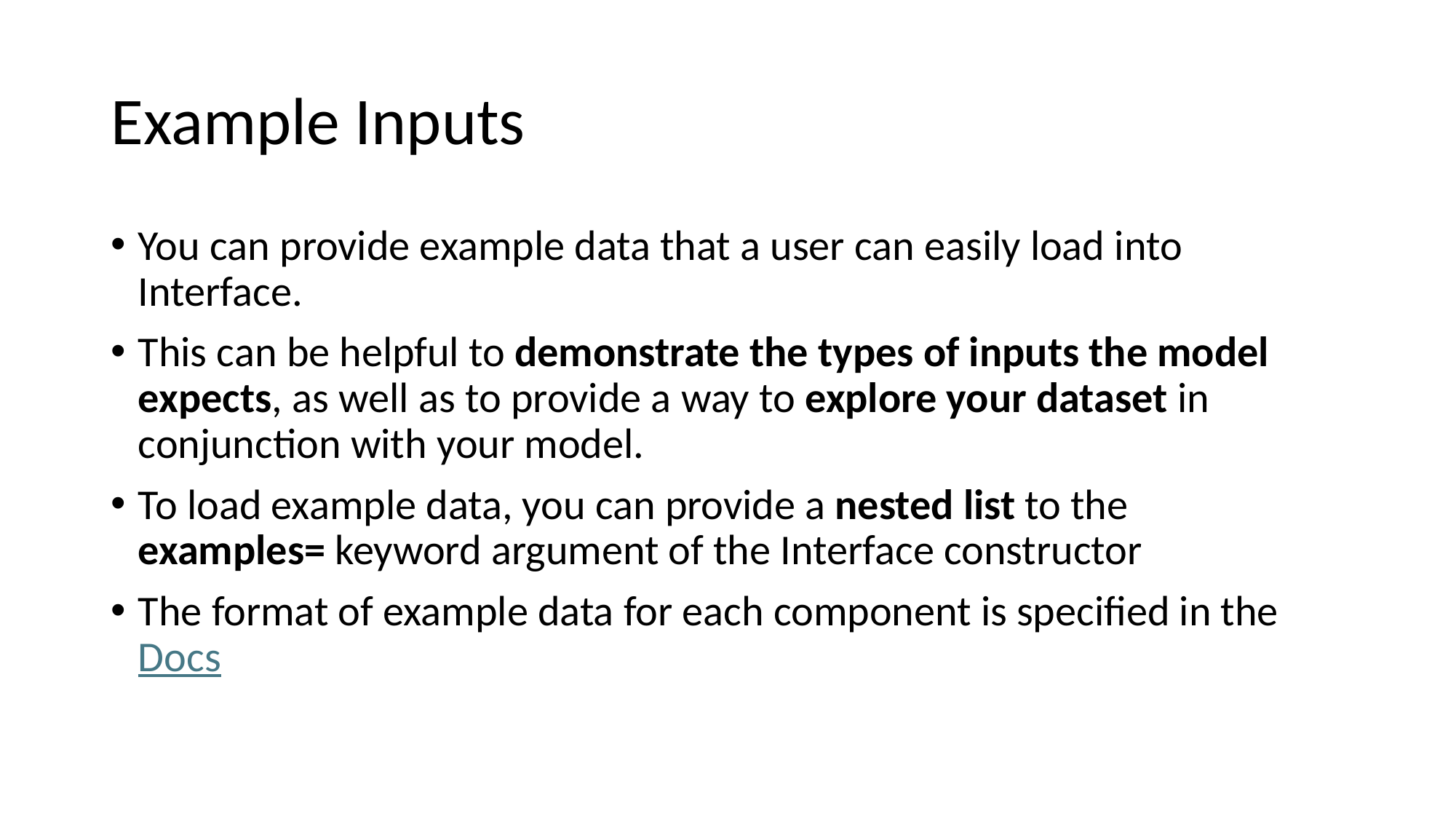

# Example Inputs
You can provide example data that a user can easily load into Interface.
This can be helpful to demonstrate the types of inputs the model expects, as well as to provide a way to explore your dataset in conjunction with your model.
To load example data, you can provide a nested list to the examples= keyword argument of the Interface constructor
The format of example data for each component is specified in the Docs